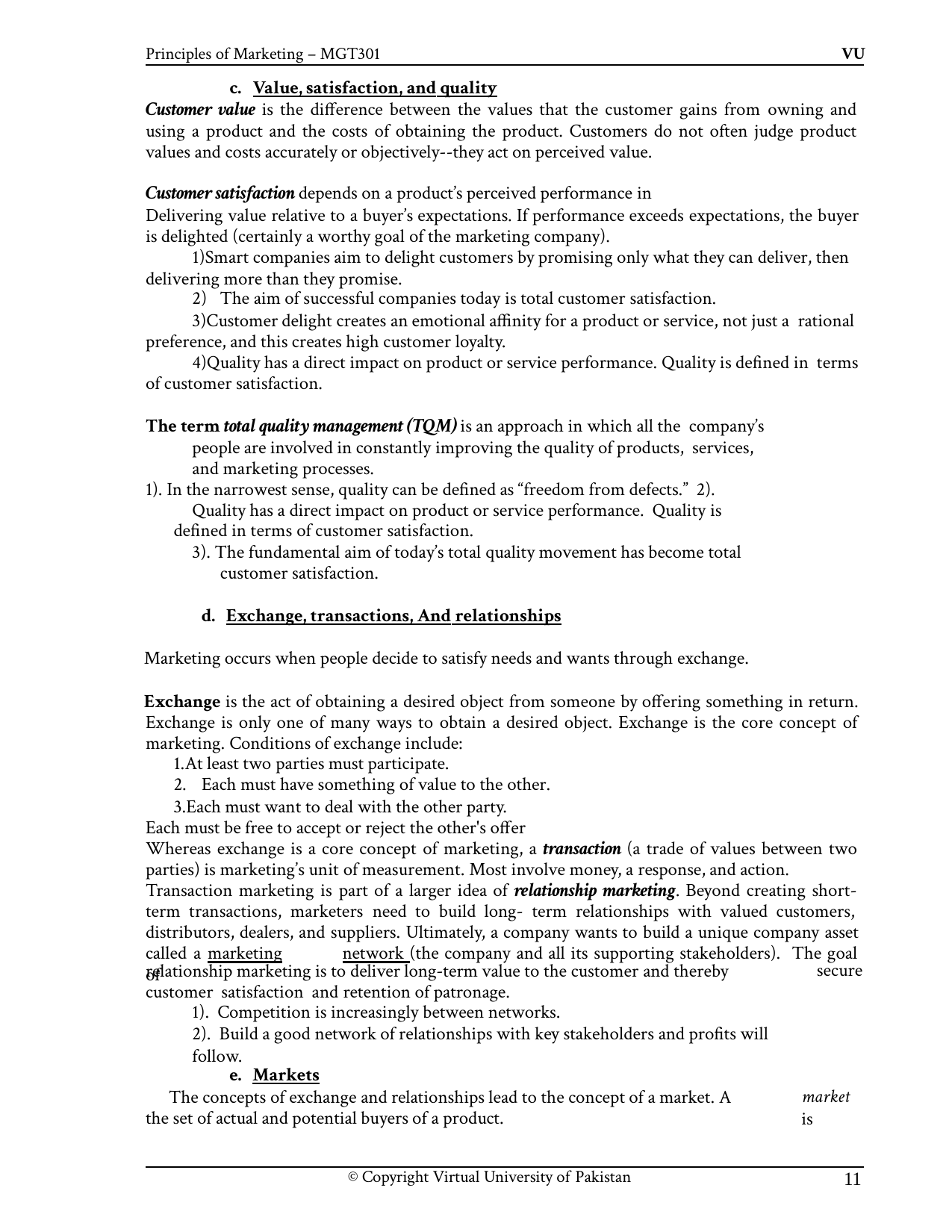

Principles of Marketing – MGT301	VU
c.   Value, satisfaction, and quality
Customer value is the difference between the values that the customer gains from owning and  using a product and the costs of obtaining the product. Customers do not often judge product  values and costs accurately or objectively--they act on perceived value.

Customer satisfaction depends on a product’s perceived performance in
Delivering value relative to a buyer’s expectations. If performance exceeds expectations, the buyer  is delighted (certainly a worthy goal of the marketing company).
Smart companies aim to delight customers by promising only what they can deliver, then  delivering more than they promise.
The aim of successful companies today is total customer satisfaction.
Customer delight creates an emotional affinity for a product or service, not just a  rational preference, and this creates high customer loyalty.
Quality has a direct impact on product or service performance. Quality is defined in  terms of customer satisfaction.

The term total quality management (TQM) is an approach in which all the  company’s people are involved in constantly improving the quality of products,  services, and marketing processes.
1). In the narrowest sense, quality can be defined as “freedom from defects.”  2). Quality has a direct impact on product or service performance.  Quality is
defined in terms of customer satisfaction.
3). The fundamental aim of today’s total quality movement has become total  customer satisfaction.

d.   Exchange, transactions, And relationships

Marketing occurs when people decide to satisfy needs and wants through exchange.

Exchange is the act of obtaining a desired object from someone by offering something in return.  Exchange is only one of many ways to obtain a desired object. Exchange is the core concept of  marketing. Conditions of exchange include:
At least two parties must participate.
Each must have something of value to the other.
Each must want to deal with the other party.  Each must be free to accept or reject the other's offer
Whereas exchange is a core concept of marketing, a transaction (a trade of values between two  parties) is marketing’s unit of measurement. Most involve money, a response, and action.
Transaction marketing is part of a larger idea of relationship marketing. Beyond creating short-  term transactions, marketers need to build long- term relationships with valued customers,  distributors, dealers, and suppliers. Ultimately, a company wants to build a unique company asset  called a marketing	network (the company and all its supporting stakeholders).  The goal  of

secure
relationship marketing is to deliver long-term value to the customer and thereby  customer  satisfaction  and retention of patronage.
1).  Competition is increasingly between networks.
2).  Build a good network of relationships with key stakeholders and profits will follow.
e.  Markets
The concepts of exchange and relationships lead to the concept of a market. A  the set of actual and potential buyers of a product.
market is
© Copyright Virtual University of Pakistan
11